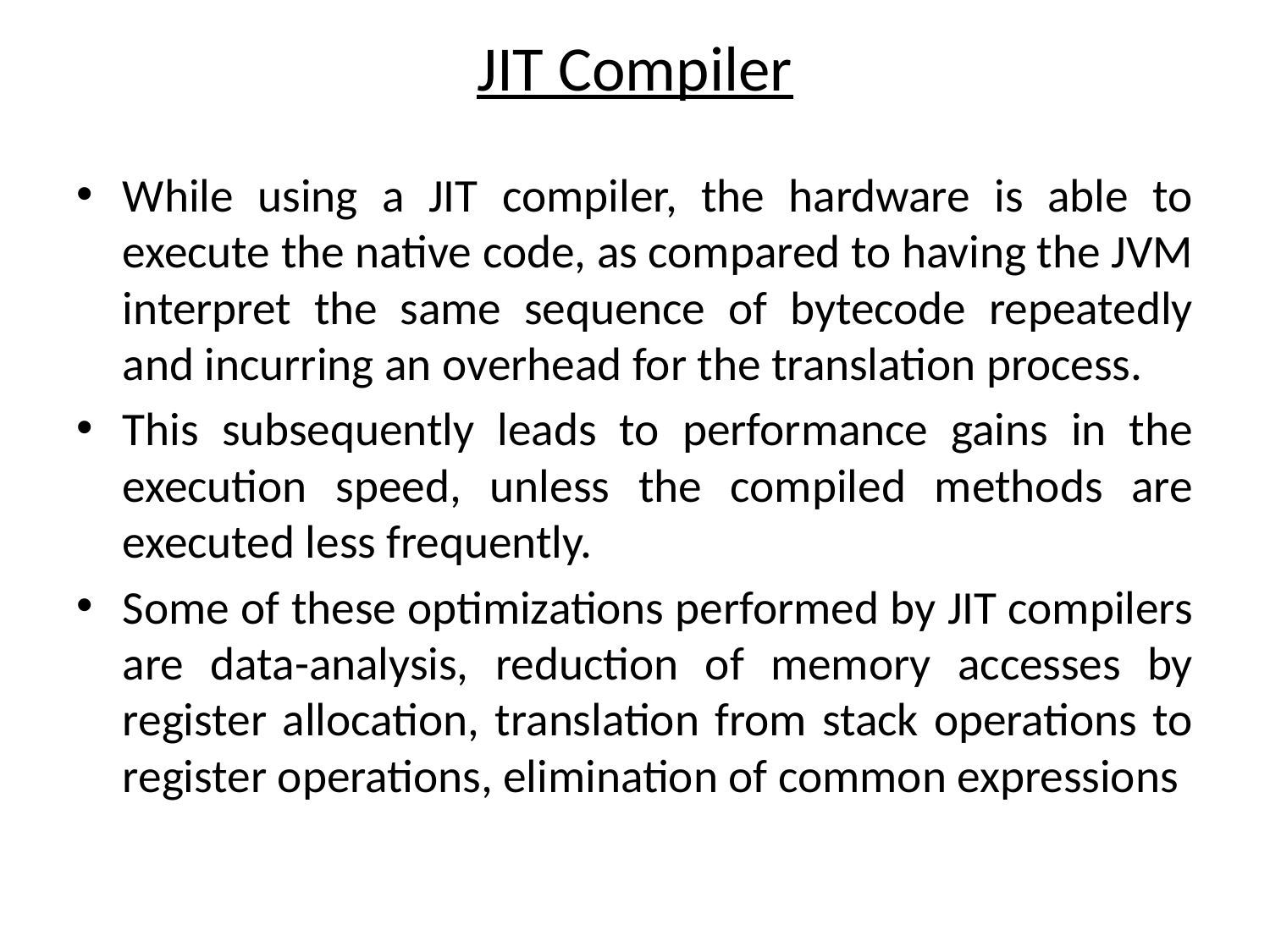

# JIT Compiler
While using a JIT compiler, the hardware is able to execute the native code, as compared to having the JVM interpret the same sequence of bytecode repeatedly and incurring an overhead for the translation process.
This subsequently leads to performance gains in the execution speed, unless the compiled methods are executed less frequently.
Some of these optimizations performed by JIT compilers are data-analysis, reduction of memory accesses by register allocation, translation from stack operations to register operations, elimination of common expressions